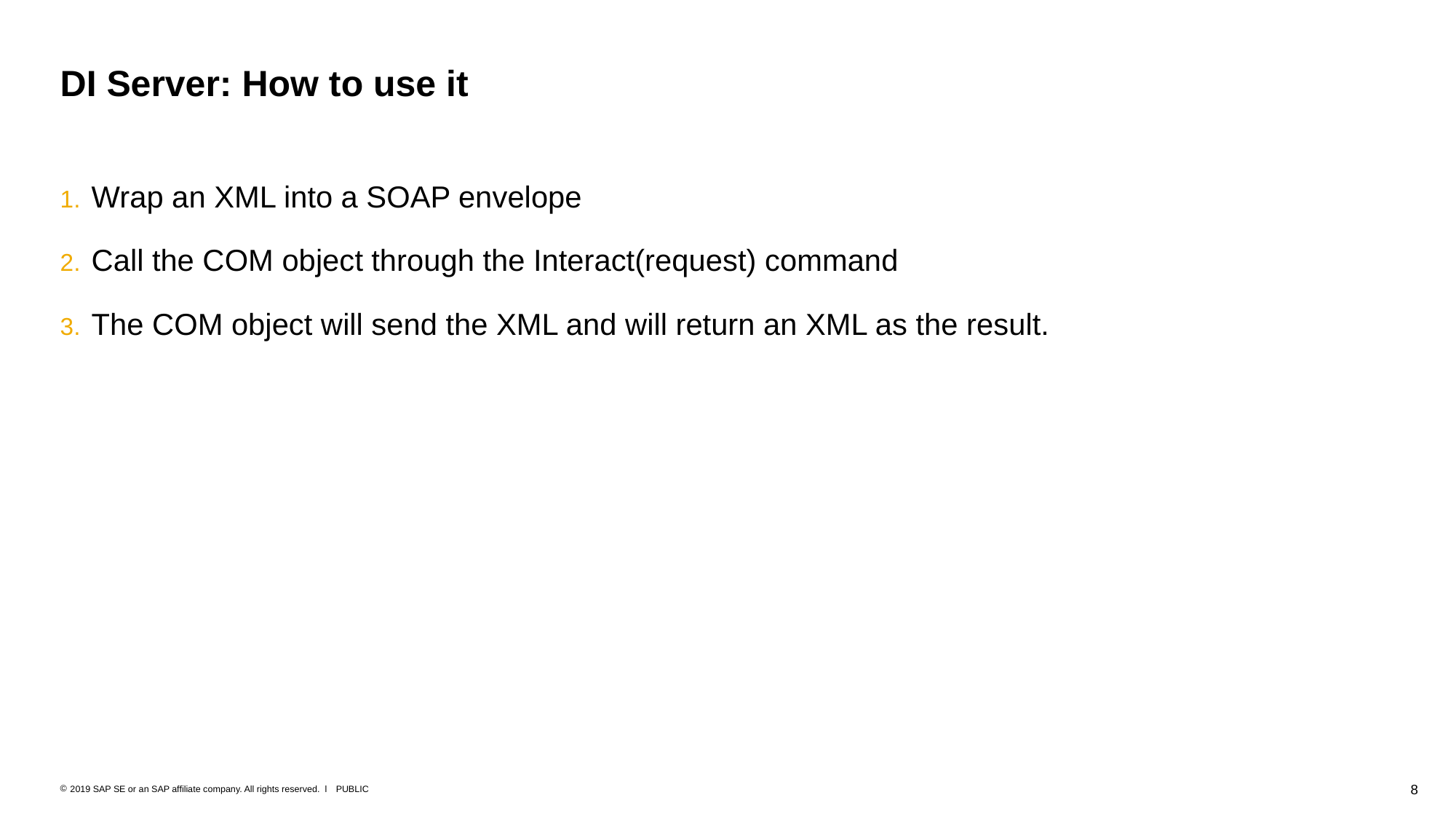

# DI Server: How to use it
Wrap an XML into a SOAP envelope
Call the COM object through the Interact(request) command
The COM object will send the XML and will return an XML as the result.